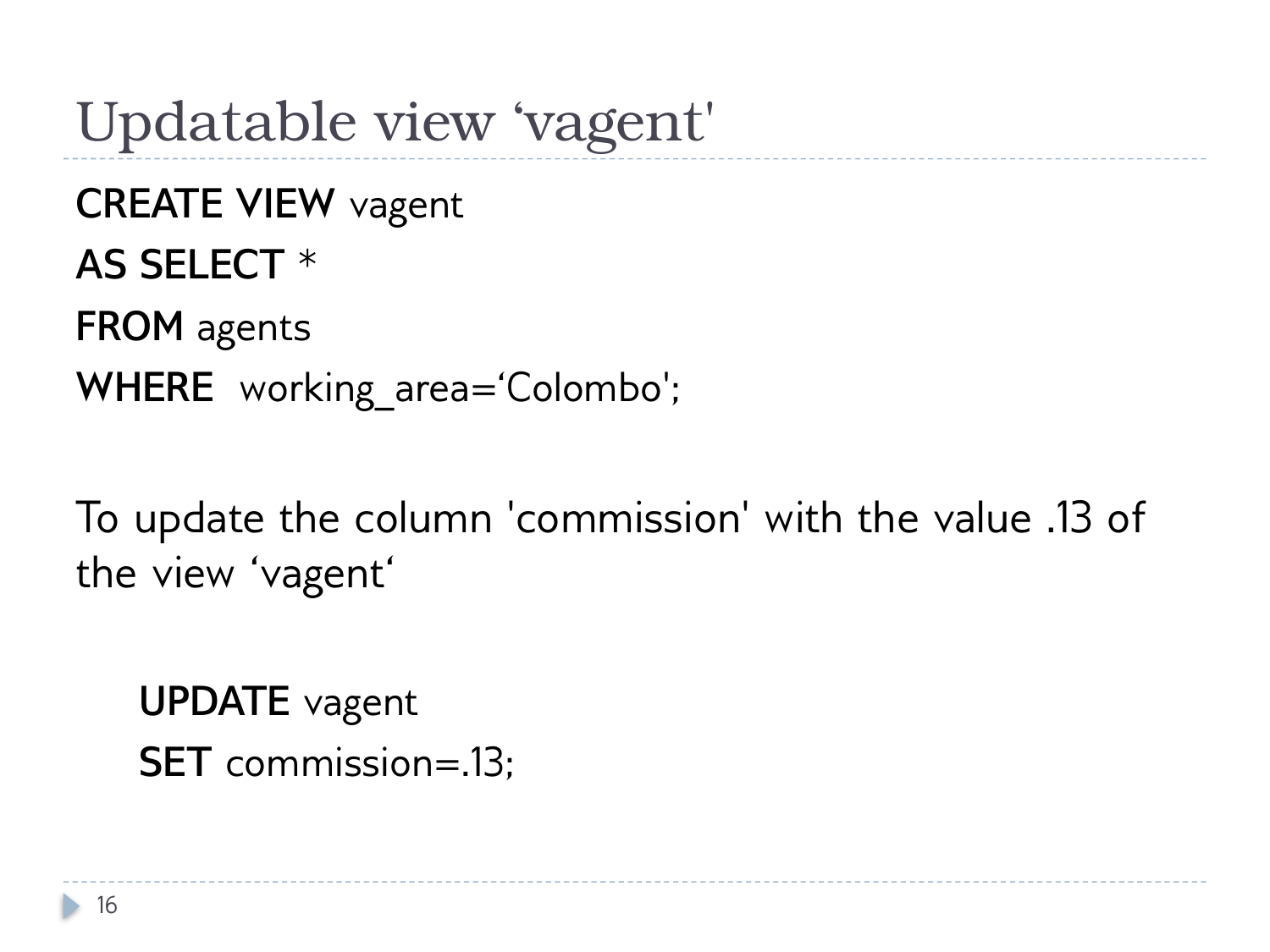

# Updatable view ‘vagent'
CREATE VIEW vagent
AS SELECT *
FROM agents
WHERE  working_area=‘Colombo';

To update the column 'commission' with the value .13 of the view ‘vagent‘

UPDATE vagent
SET commission=.13;

16